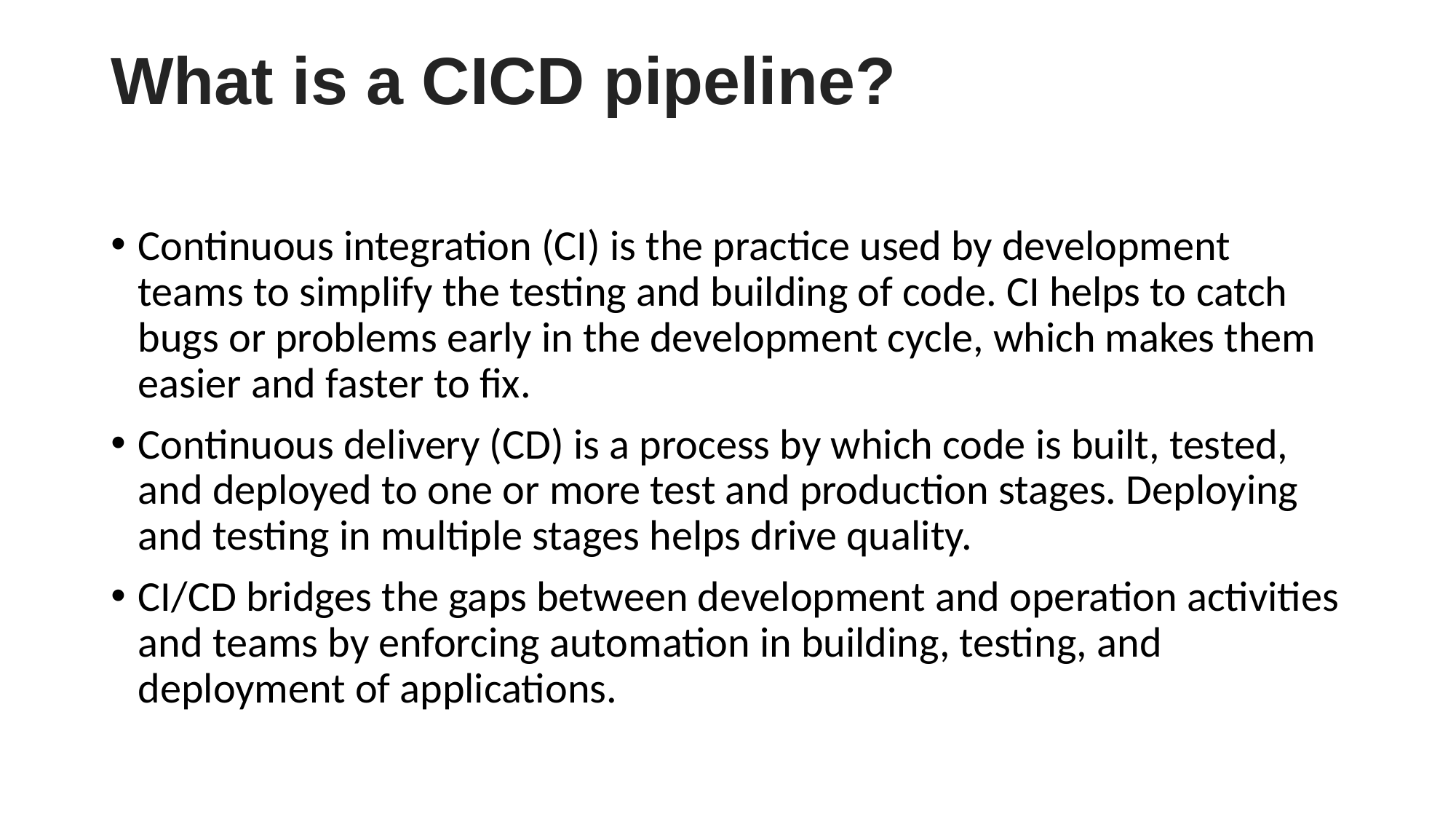

# What is a CICD pipeline?
Continuous integration (CI) is the practice used by development teams to simplify the testing and building of code. CI helps to catch bugs or problems early in the development cycle, which makes them easier and faster to fix.
Continuous delivery (CD) is a process by which code is built, tested, and deployed to one or more test and production stages. Deploying and testing in multiple stages helps drive quality.
CI/CD bridges the gaps between development and operation activities and teams by enforcing automation in building, testing, and deployment of applications.